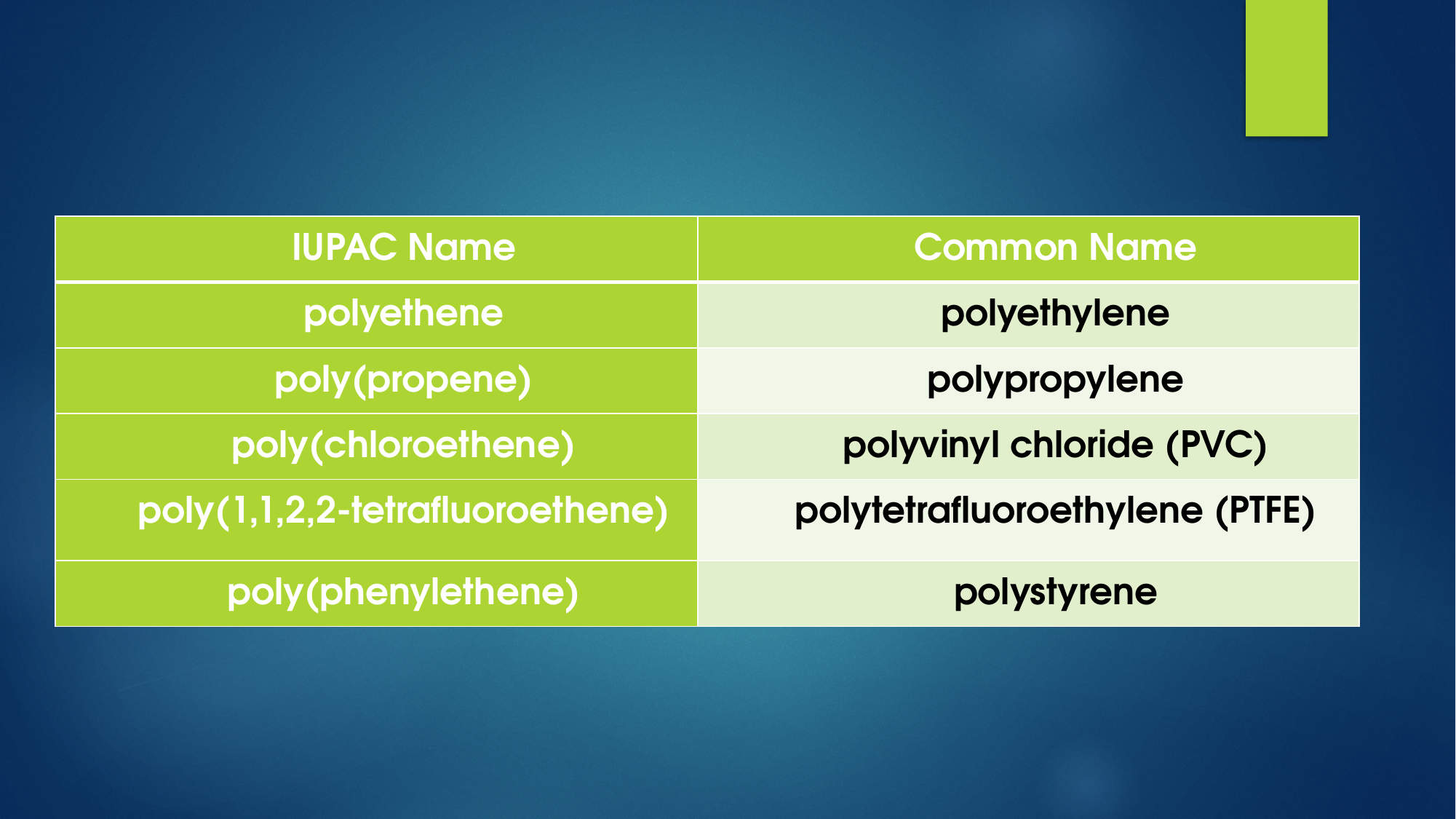

| IUPAC Name | Common Name |
| --- | --- |
| polyethene | polyethylene |
| poly(propene) | polypropylene |
| poly(chloroethene) | polyvinyl chloride (PVC) |
| poly(1,1,2,2-tetrafluoroethene) | polytetrafluoroethylene (PTFE) |
| poly(phenylethene) | polystyrene |